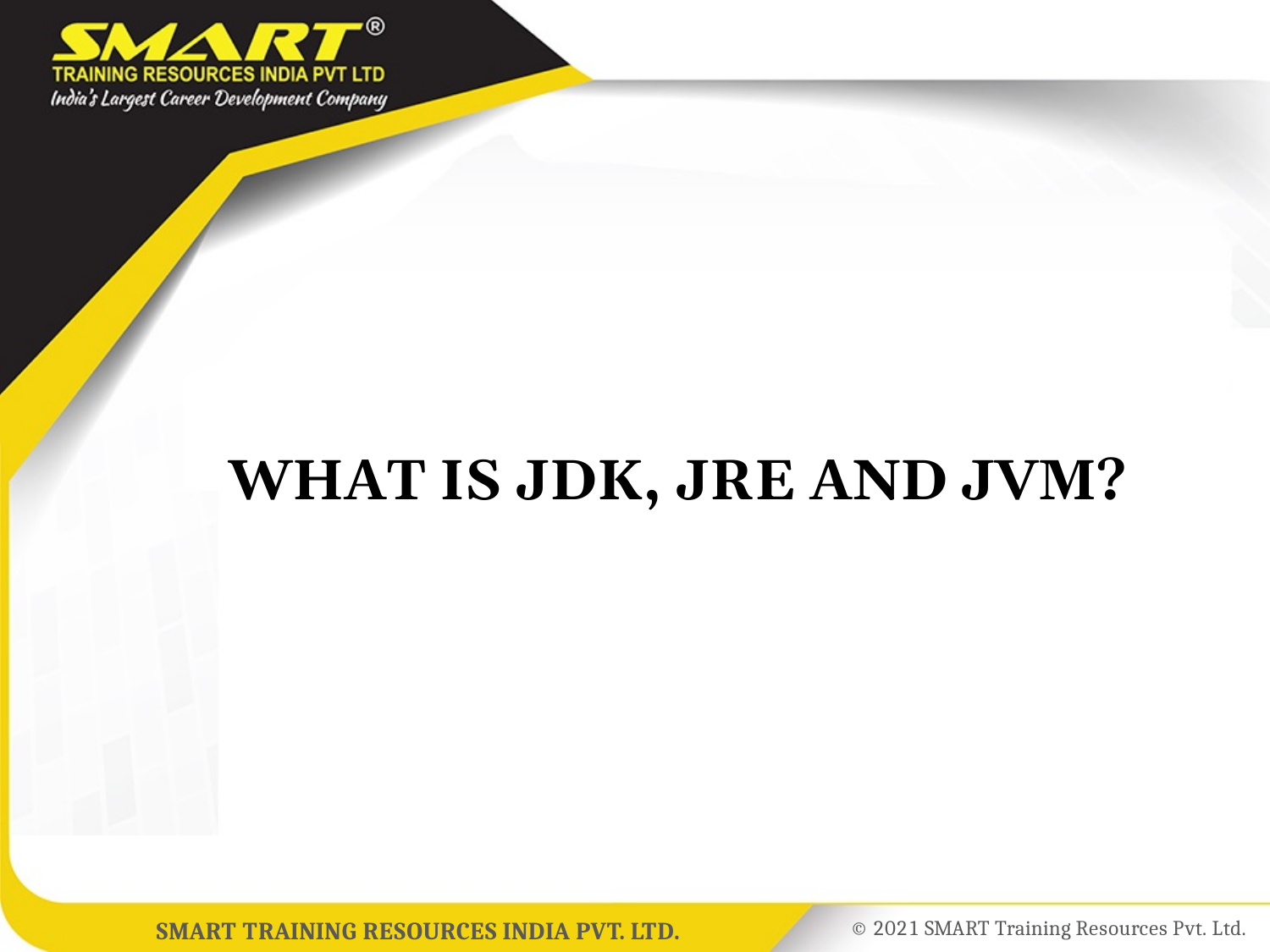

# WHAT IS JDK, JRE AND JVM?